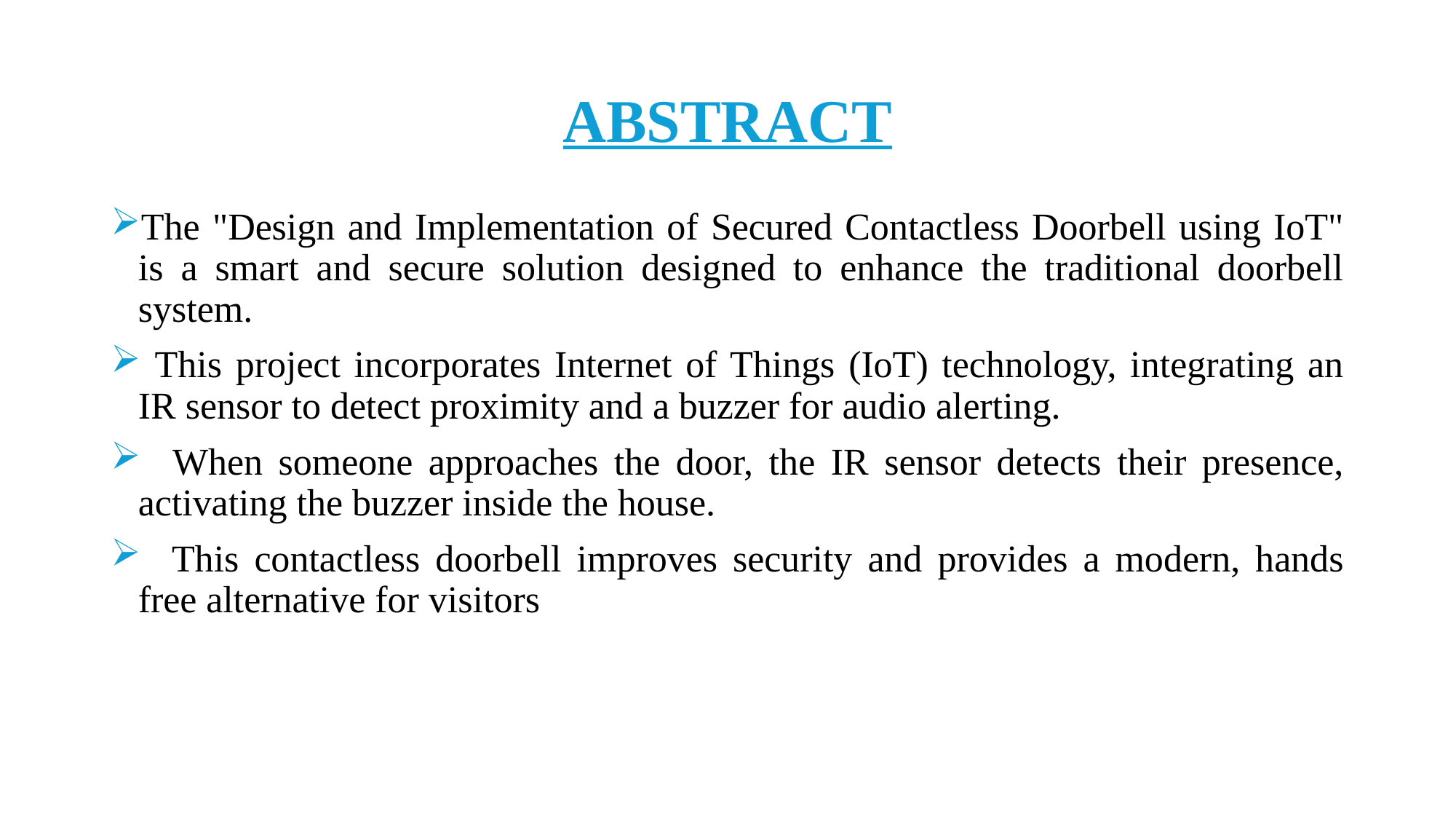

# ABSTRACT
The "Design and Implementation of Secured Contactless Doorbell using IoT" is a smart and secure solution designed to enhance the traditional doorbell system.
 This project incorporates Internet of Things (IoT) technology, integrating an IR sensor to detect proximity and a buzzer for audio alerting.
  When someone approaches the door, the IR sensor detects their presence, activating the buzzer inside the house.
  This contactless doorbell improves security and provides a modern, hands free alternative for visitors